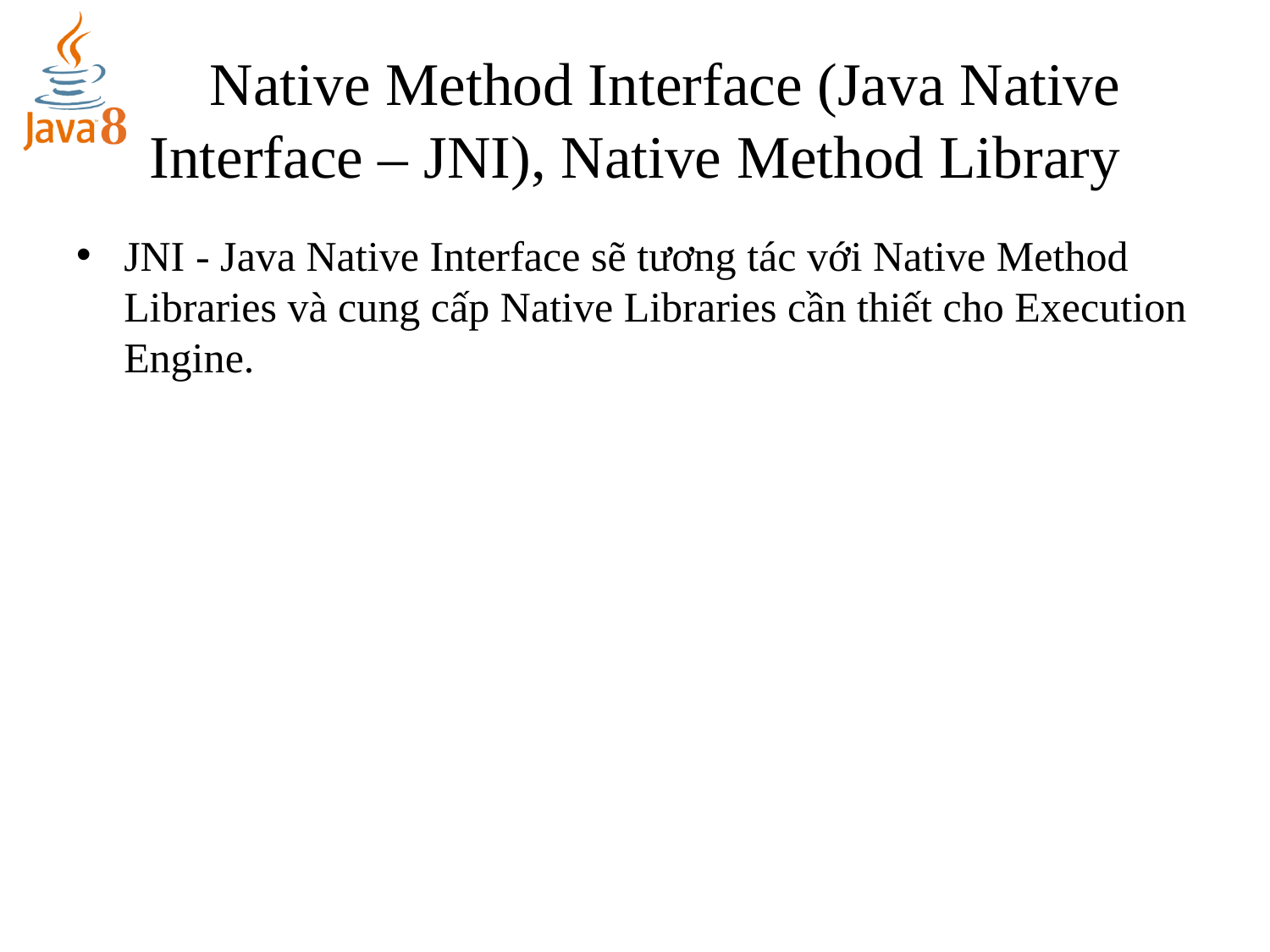

# Native Method Interface (Java Native Interface – JNI), Native Method Library
JNI - Java Native Interface sẽ tương tác với Native Method Libraries và cung cấp Native Libraries cần thiết cho Execution Engine.